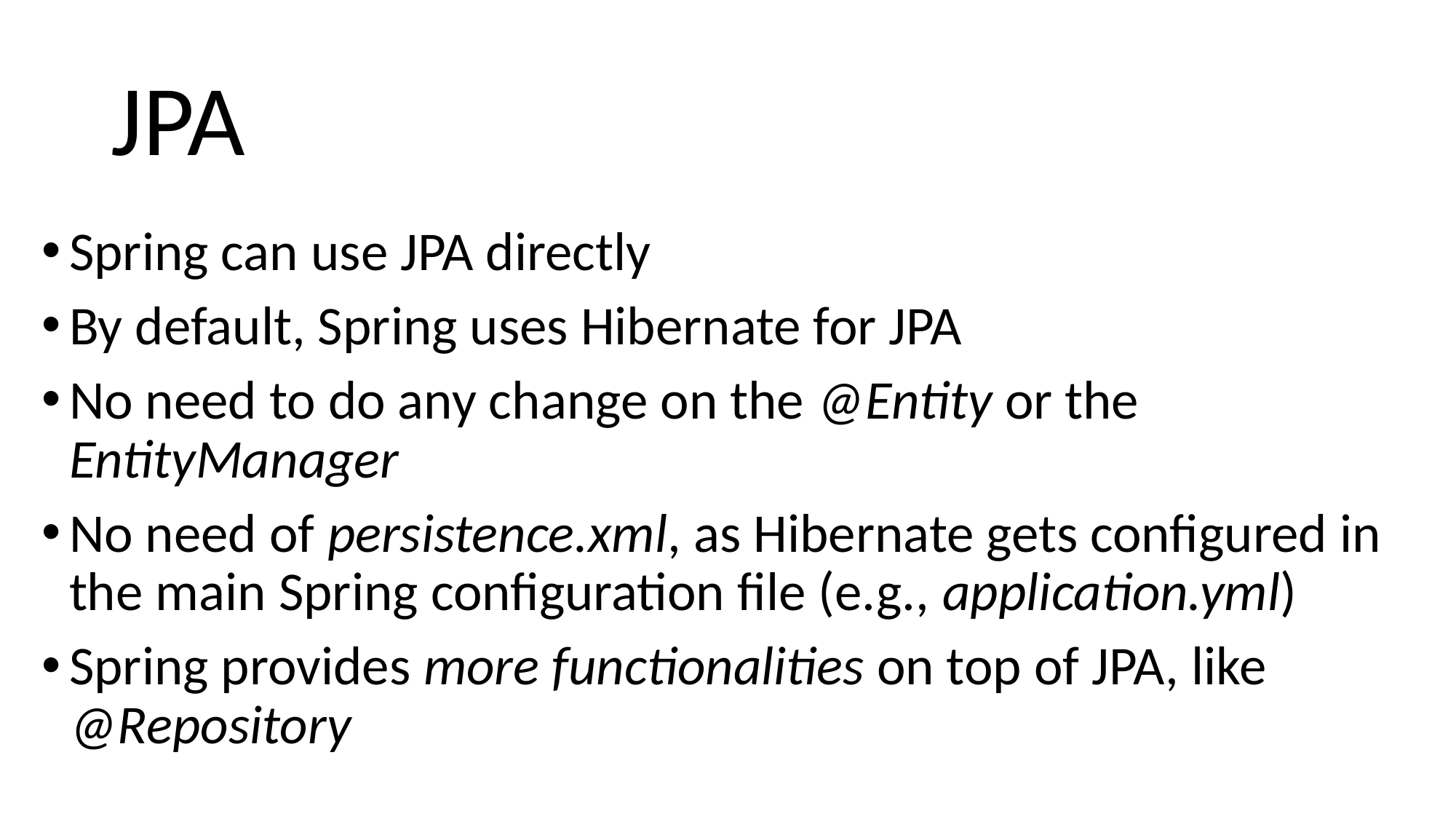

# JPA
Spring can use JPA directly
By default, Spring uses Hibernate for JPA
No need to do any change on the @Entity or the EntityManager
No need of persistence.xml, as Hibernate gets configured in the main Spring configuration file (e.g., application.yml)
Spring provides more functionalities on top of JPA, like @Repository